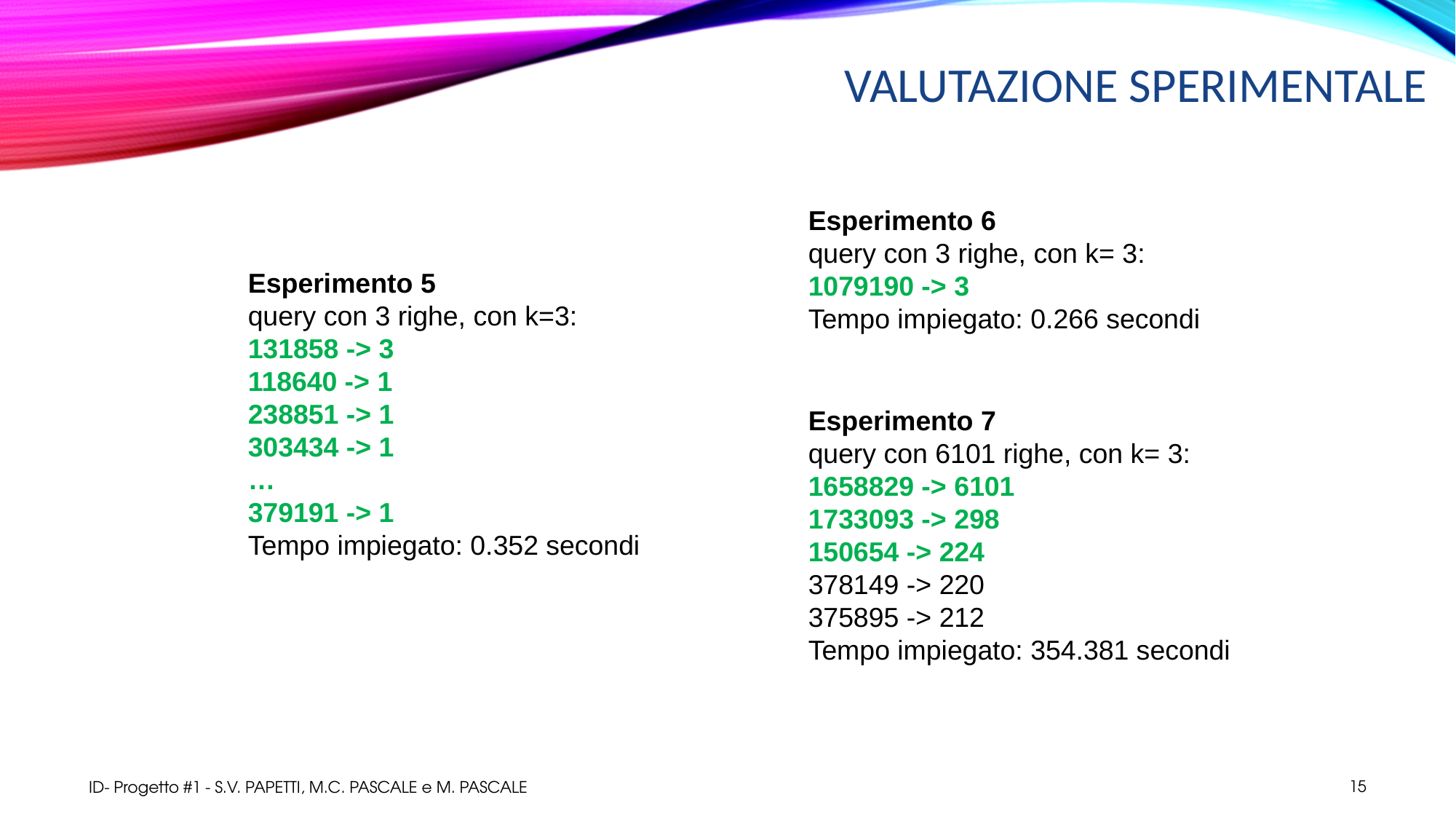

Valutazione sperimentale
Esperimento 6
query con 3 righe, con k= 3:
1079190 -> 3
Tempo impiegato: 0.266 secondi
Esperimento 5
query con 3 righe, con k=3:
131858 -> 3
118640 -> 1
238851 -> 1
303434 -> 1
…
379191 -> 1
Tempo impiegato: 0.352 secondi
Esperimento 7
query con 6101 righe, con k= 3:
1658829 -> 6101
1733093 -> 298
150654 -> 224
378149 -> 220
375895 -> 212
Tempo impiegato: 354.381 secondi
15
ID- Progetto #1 - S.V. PAPETTI, M.C. PASCALE e M. PASCALE